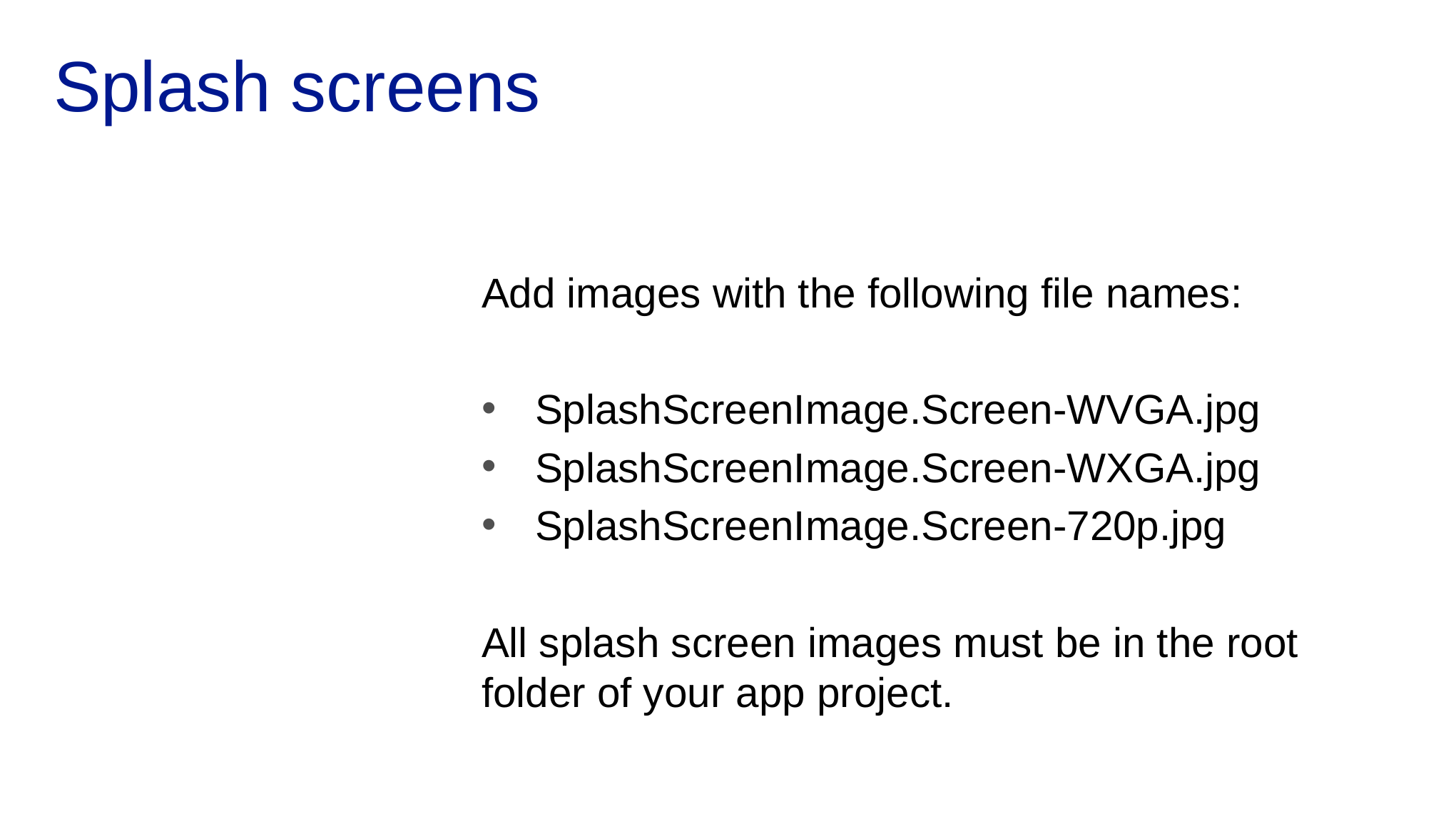

# Splash screens

Add images with the following file names:

SplashScreenImage.Screen-WVGA.jpg
SplashScreenImage.Screen-WXGA.jpg
SplashScreenImage.Screen-720p.jpg

All splash screen images must be in the root folder of your app project.